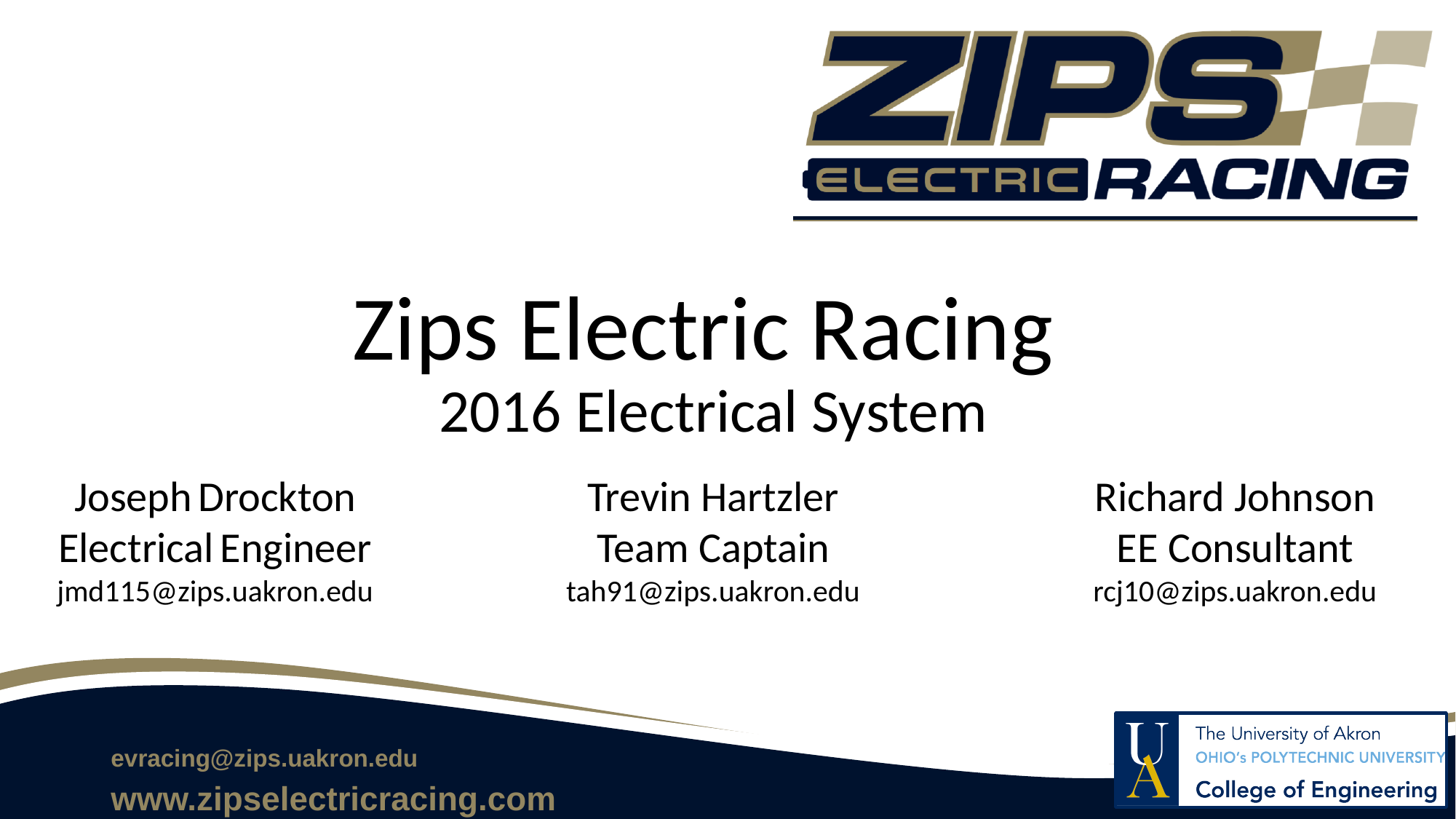

# Zips Electric Racing 2016 Electrical System
Richard Johnson
EE Consultant
rcj10@zips.uakron.edu
Joseph Drockton
Electrical Engineer
jmd115@zips.uakron.edu
Trevin Hartzler
Team Captain
tah91@zips.uakron.edu